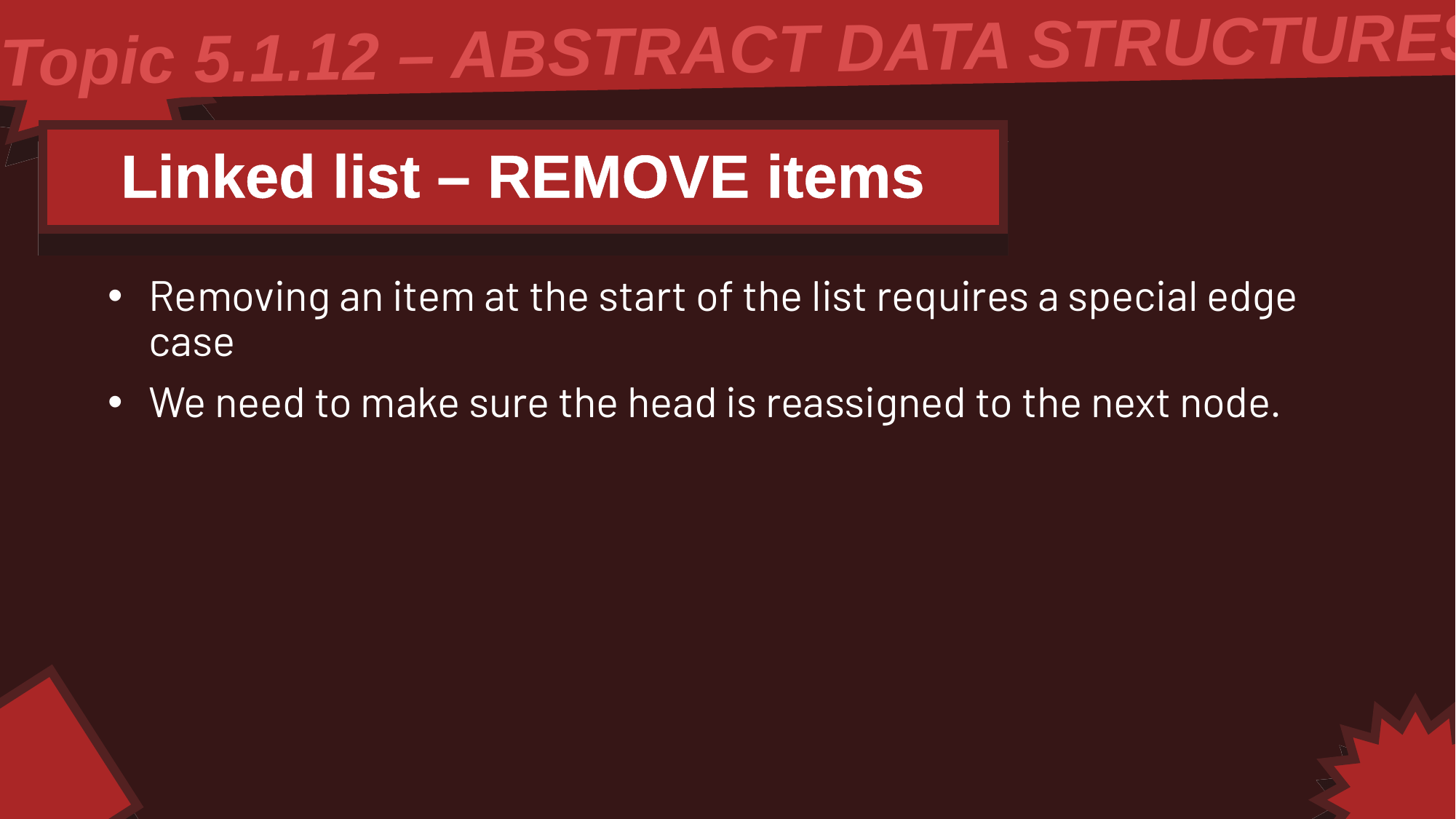

Topic 5.1.12 – ABSTRACT DATA STRUCTURES

Linked list – REMOVE items
Removing an item at the start of the list requires a special edge case
We need to make sure the head is reassigned to the next node.